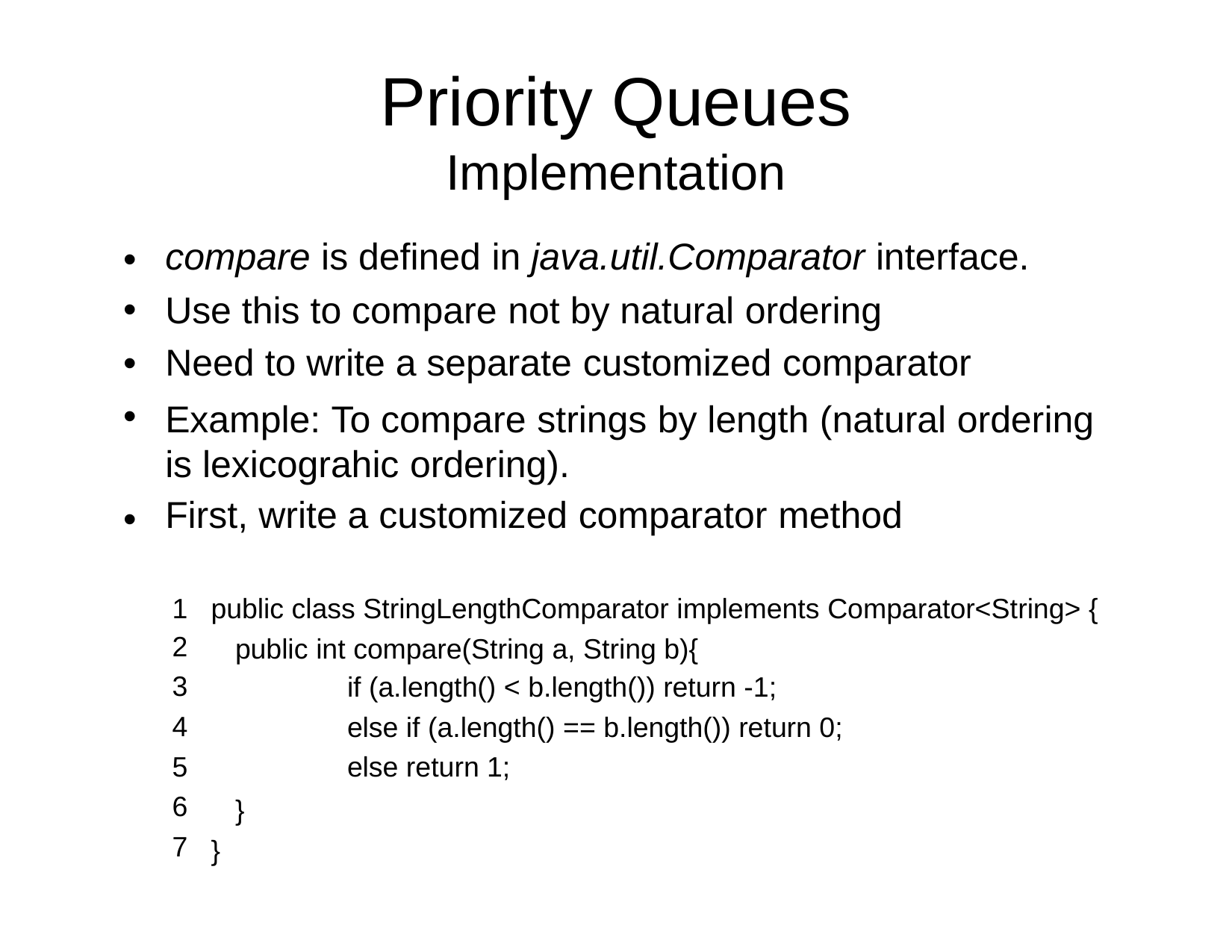

Priority
Queues
Implementation
compare is defined in java.util.Comparator interface.
Use this to compare not by natural ordering
Need to write a separate customized comparator
Example: To compare strings by length (natural ordering is lexicograhic ordering).
First, write a customized comparator method
•
•
•
•
•
1
2
3
4
5
6
7
public class StringLengthComparator implements Comparator<String> {
public
int compare(String a, String b){
if (a.length() < b.length()) return -1;
else if (a.length() == b.length()) return 0;
else return 1;
}
}